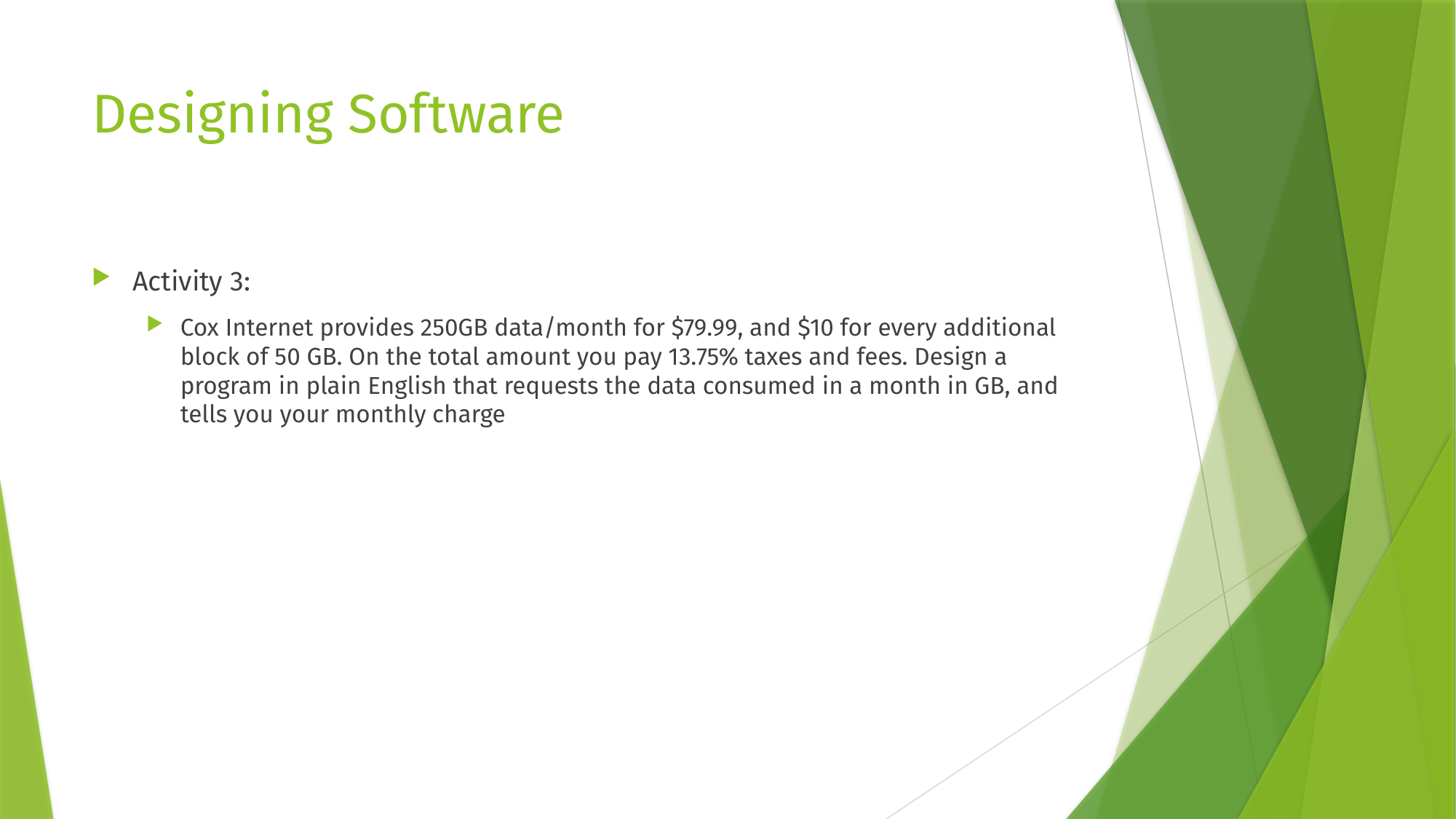

# Designing Software
Activity 3:
Cox Internet provides 250GB data/month for $79.99, and $10 for every additional block of 50 GB. On the total amount you pay 13.75% taxes and fees. Design a program in plain English that requests the data consumed in a month in GB, and tells you your monthly charge